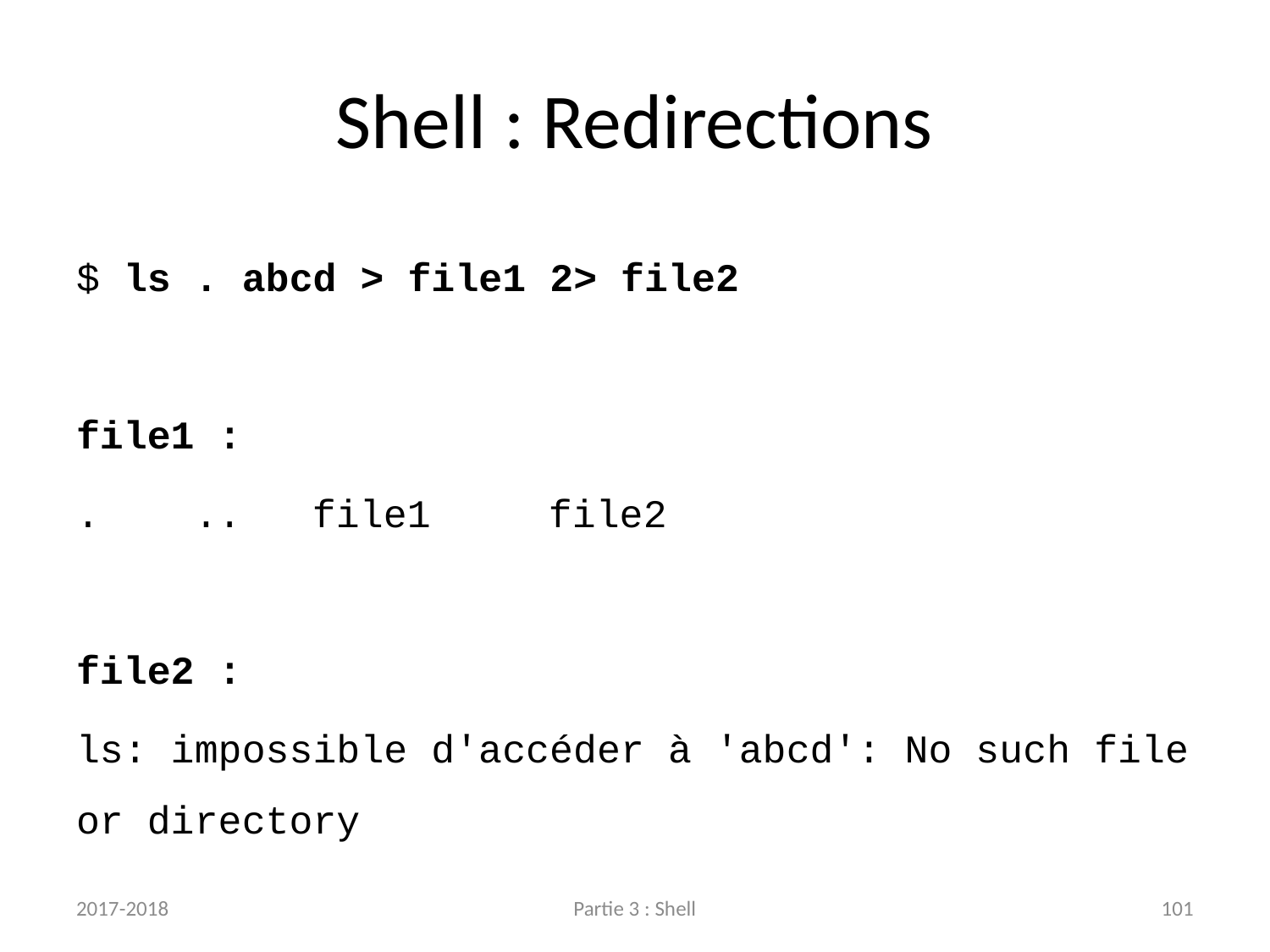

# Shell : Redirections
$ ls . abcd > file1 2> file2

file1 :
.	..	file1		file2

file2 :
ls: impossible d'accéder à 'abcd': No such file or directory
2017-2018
Partie 3 : Shell
101